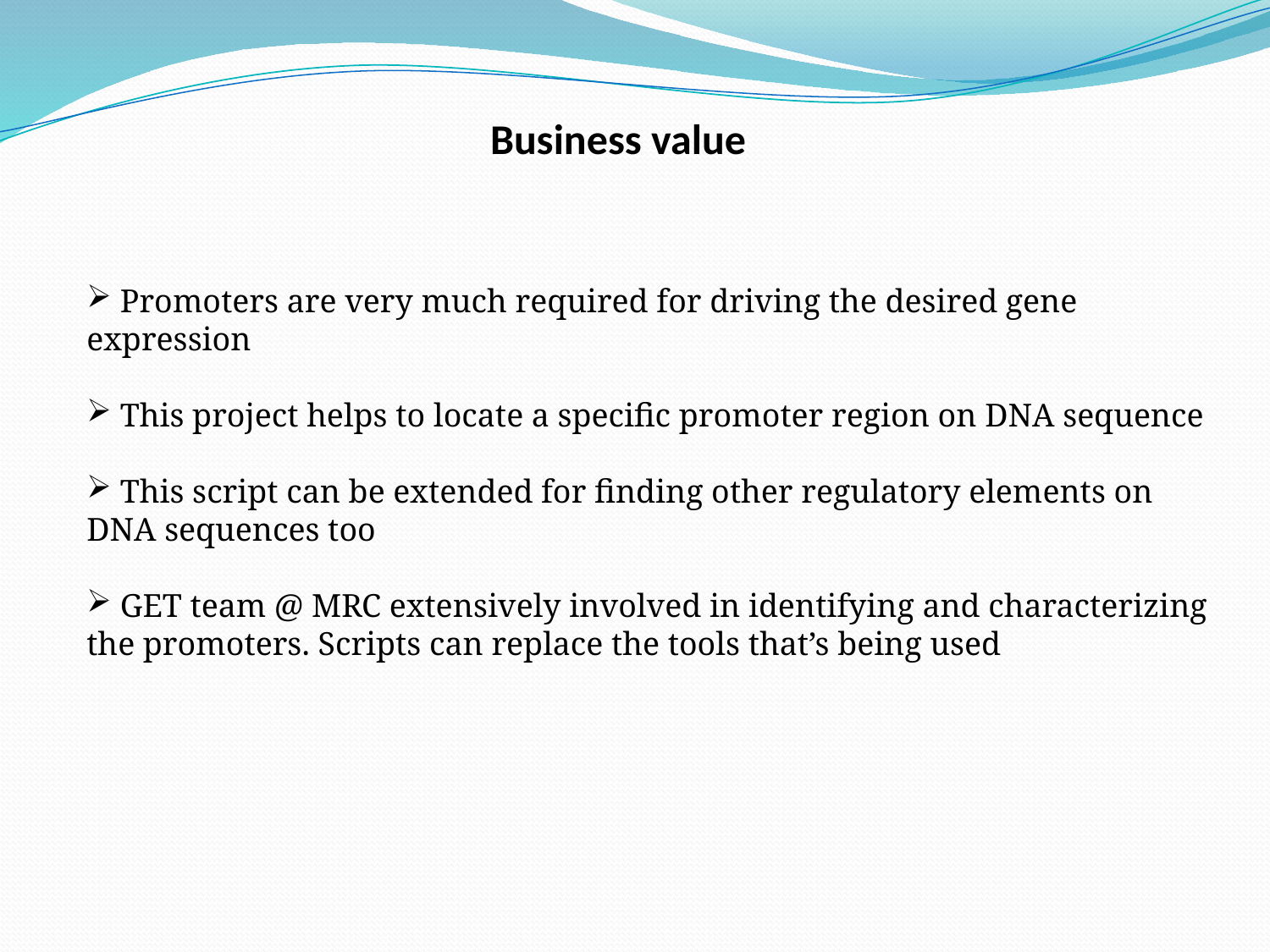

Business value
 Promoters are very much required for driving the desired gene expression

 This project helps to locate a specific promoter region on DNA sequence

 This script can be extended for finding other regulatory elements on DNA sequences too

 GET team @ MRC extensively involved in identifying and characterizing the promoters. Scripts can replace the tools that’s being used